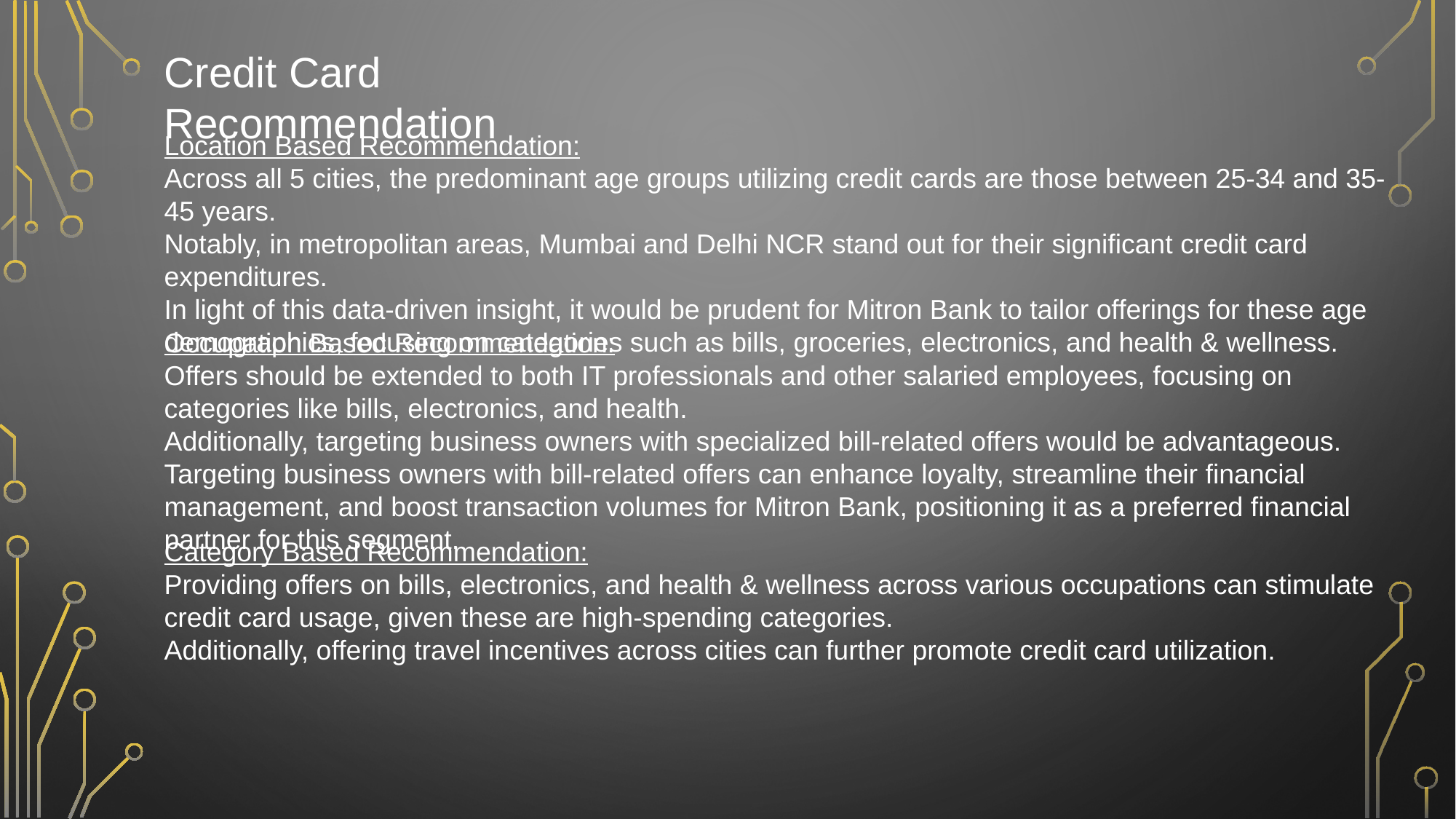

Credit Card Recommendation
Location Based Recommendation:
Across all 5 cities, the predominant age groups utilizing credit cards are those between 25-34 and 35-45 years.
Notably, in metropolitan areas, Mumbai and Delhi NCR stand out for their significant credit card expenditures.
In light of this data-driven insight, it would be prudent for Mitron Bank to tailor offerings for these age demographics, focusing on categories such as bills, groceries, electronics, and health & wellness.
Occupation Based Recommendation:
Offers should be extended to both IT professionals and other salaried employees, focusing on categories like bills, electronics, and health.
Additionally, targeting business owners with specialized bill-related offers would be advantageous.
Targeting business owners with bill-related offers can enhance loyalty, streamline their financial management, and boost transaction volumes for Mitron Bank, positioning it as a preferred financial partner for this segment.
Category Based Recommendation:
Providing offers on bills, electronics, and health & wellness across various occupations can stimulate credit card usage, given these are high-spending categories.
Additionally, offering travel incentives across cities can further promote credit card utilization.